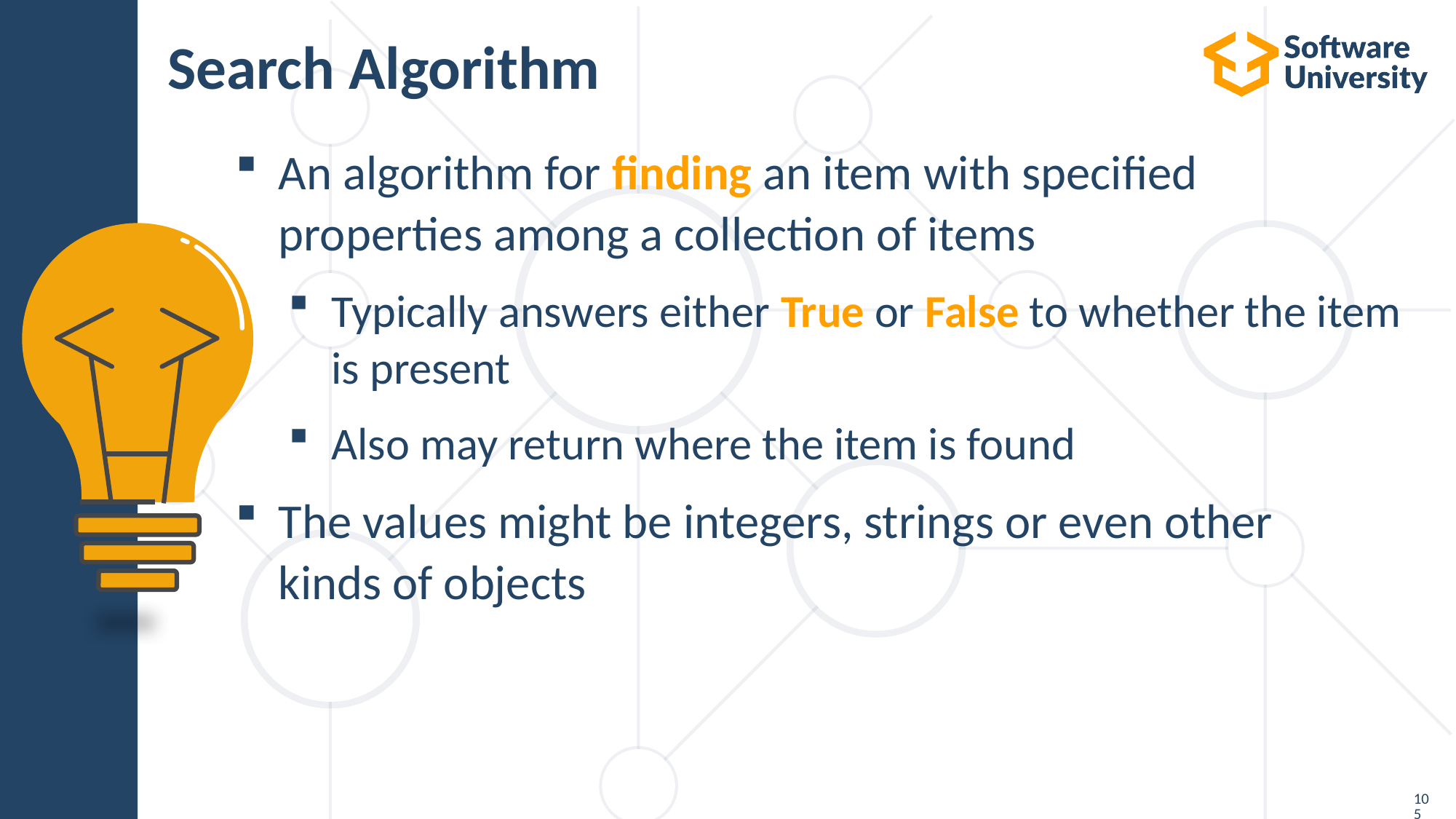

# Search Algorithm
An algorithm for finding an item with specified
properties among a collection of items
Typically answers either True or False to whether the item is present
Also may return where the item is found
The values might be integers, strings or even other
kinds of objects
105